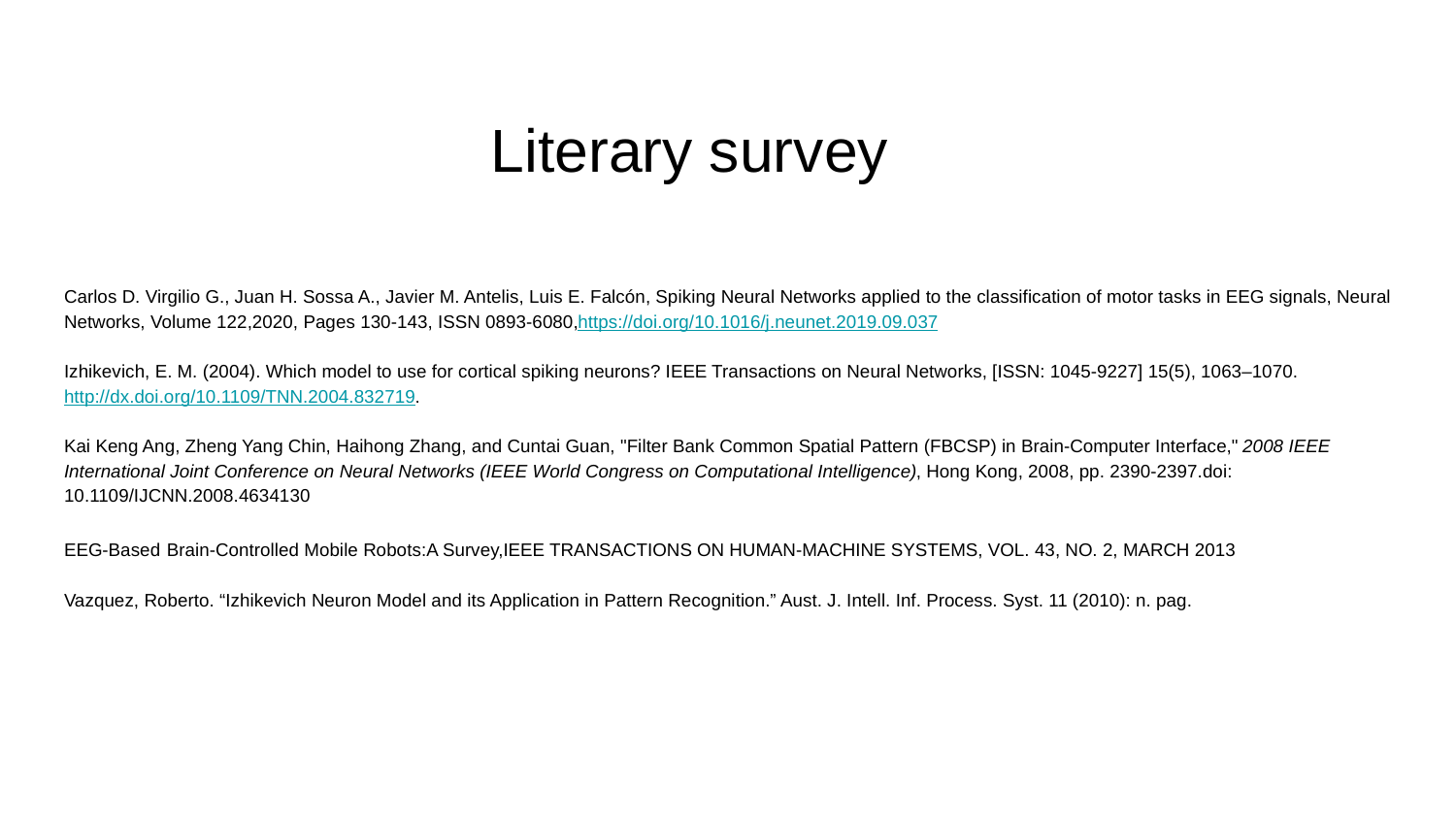

# Literary survey

Carlos D. Virgilio G., Juan H. Sossa A., Javier M. Antelis, Luis E. Falcón, Spiking Neural Networks applied to the classification of motor tasks in EEG signals, Neural Networks, Volume 122,2020, Pages 130-143, ISSN 0893-6080,https://doi.org/10.1016/j.neunet.2019.09.037
Izhikevich, E. M. (2004). Which model to use for cortical spiking neurons? IEEE Transactions on Neural Networks, [ISSN: 1045-9227] 15(5), 1063–1070.http://dx.doi.org/10.1109/TNN.2004.832719.
Kai Keng Ang, Zheng Yang Chin, Haihong Zhang, and Cuntai Guan, "Filter Bank Common Spatial Pattern (FBCSP) in Brain-Computer Interface," 2008 IEEE International Joint Conference on Neural Networks (IEEE World Congress on Computational Intelligence), Hong Kong, 2008, pp. 2390-2397.doi: 10.1109/IJCNN.2008.4634130
EEG-Based Brain-Controlled Mobile Robots:A Survey,IEEE TRANSACTIONS ON HUMAN-MACHINE SYSTEMS, VOL. 43, NO. 2, MARCH 2013
Vazquez, Roberto. “Izhikevich Neuron Model and its Application in Pattern Recognition.” Aust. J. Intell. Inf. Process. Syst. 11 (2010): n. pag.